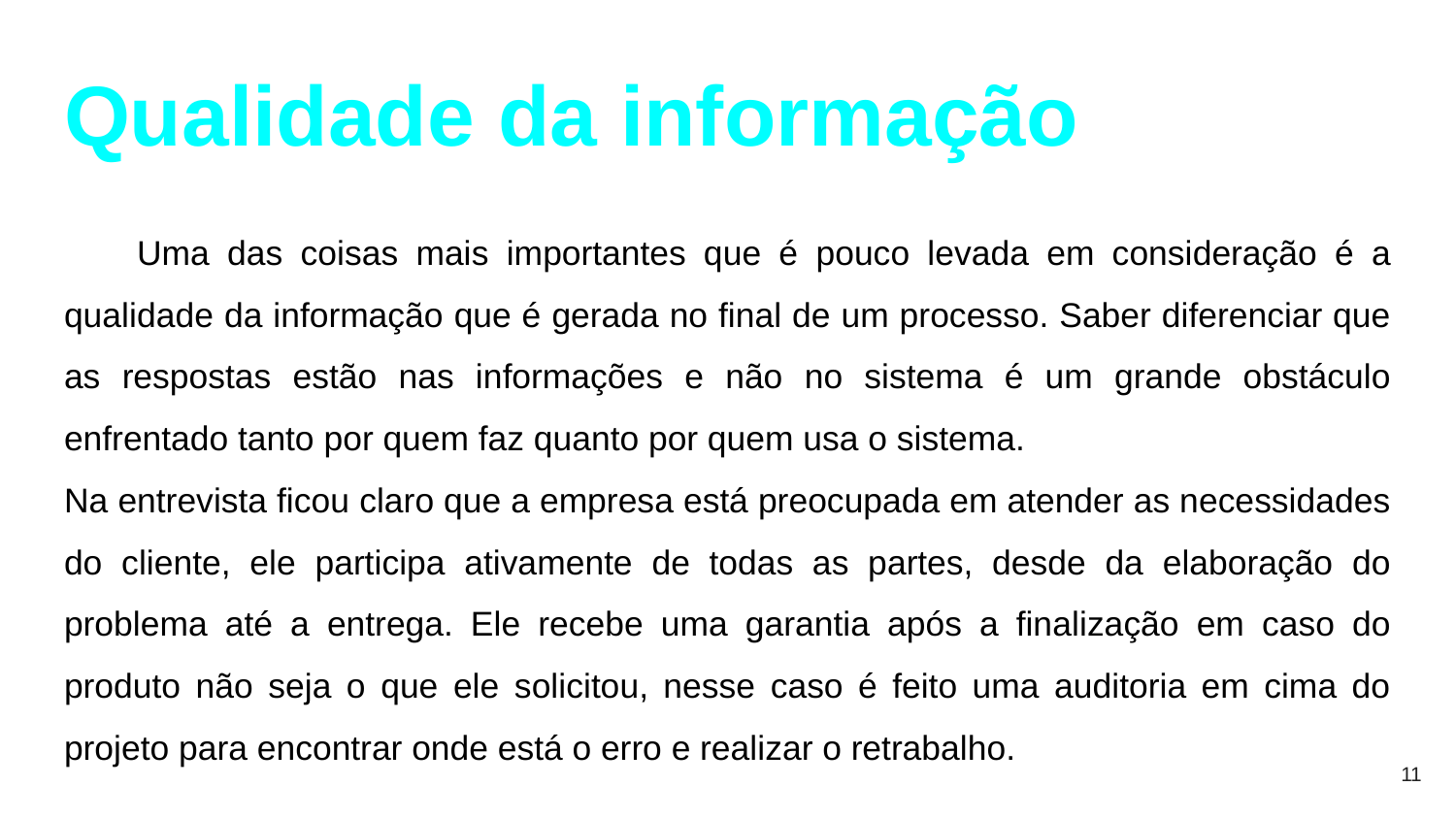

# Qualidade da informação
Uma das coisas mais importantes que é pouco levada em consideração é a qualidade da informação que é gerada no final de um processo. Saber diferenciar que as respostas estão nas informações e não no sistema é um grande obstáculo enfrentado tanto por quem faz quanto por quem usa o sistema.
Na entrevista ficou claro que a empresa está preocupada em atender as necessidades do cliente, ele participa ativamente de todas as partes, desde da elaboração do problema até a entrega. Ele recebe uma garantia após a finalização em caso do produto não seja o que ele solicitou, nesse caso é feito uma auditoria em cima do projeto para encontrar onde está o erro e realizar o retrabalho.

11